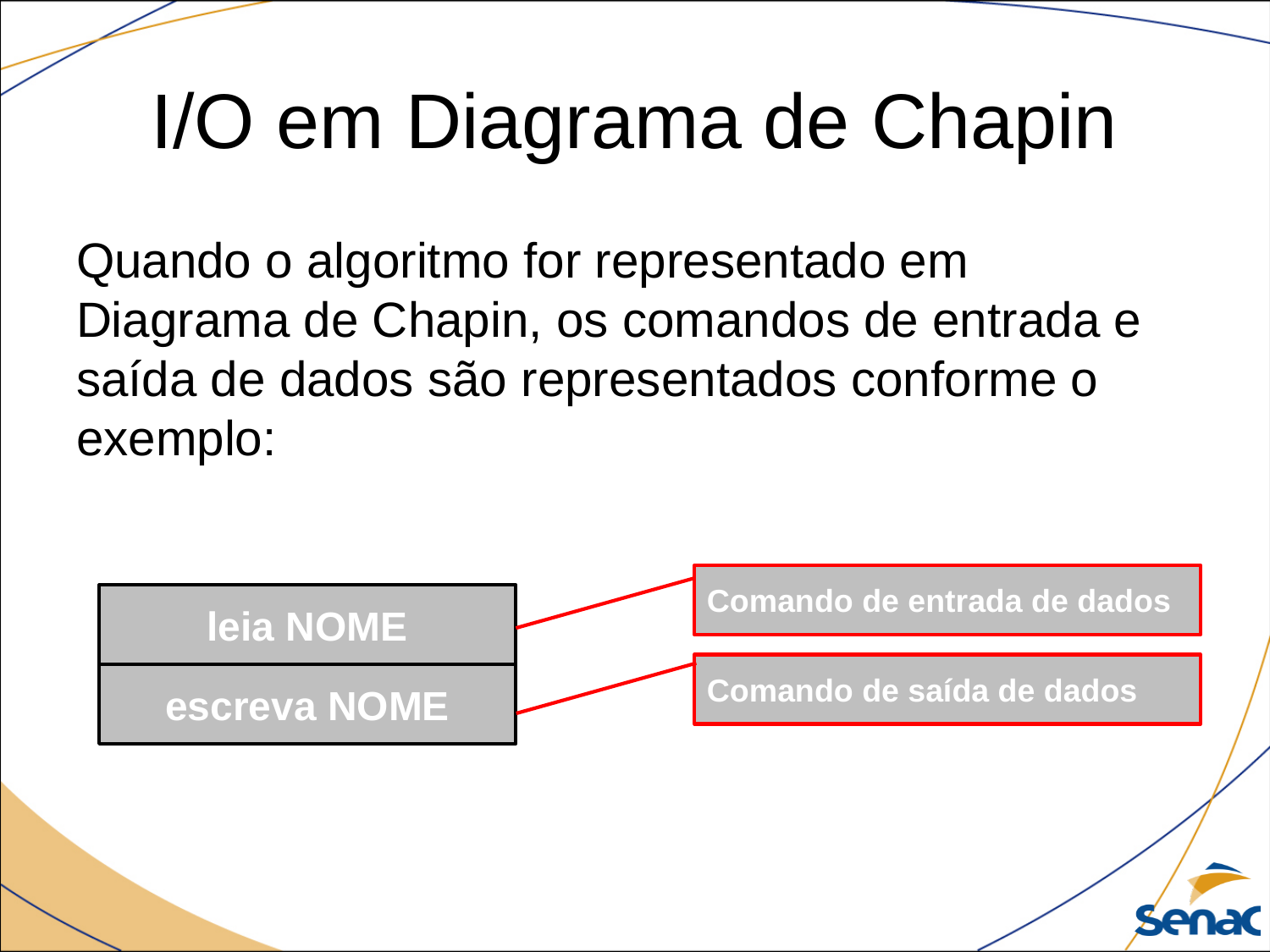

# I/O em Diagrama de Chapin
Quando o algoritmo for representado em Diagrama de Chapin, os comandos de entrada e saída de dados são representados conforme o exemplo:
Comando de entrada de dados
leia NOME
Comando de saída de dados
escreva NOME